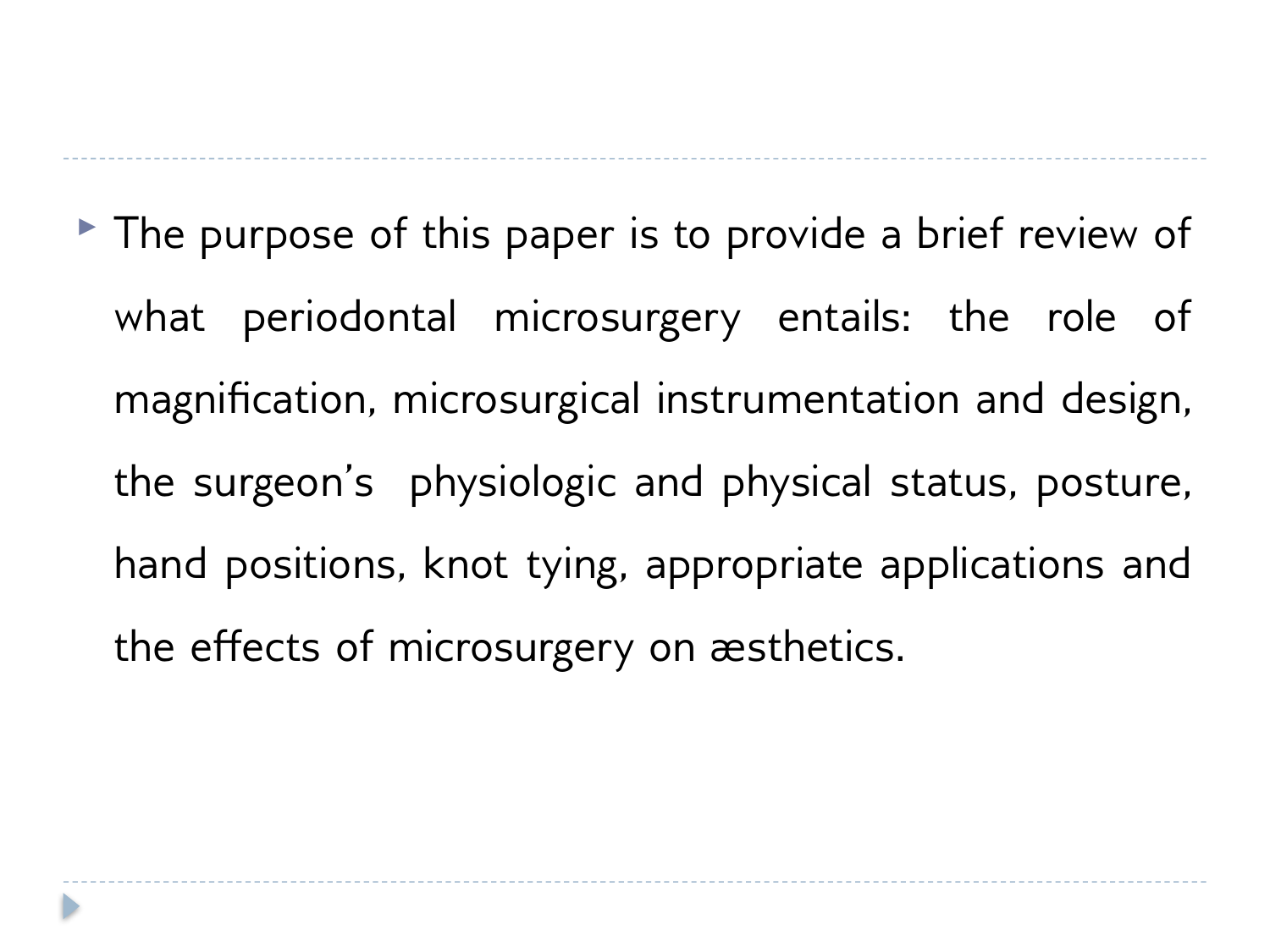

#
The purpose of this paper is to provide a brief review of what periodontal microsurgery entails: the role of magnification, microsurgical instrumentation and design, the surgeon’s  physiologic and physical status, posture, hand positions, knot tying, appropriate applications and the effects of microsurgery on aesthetics.